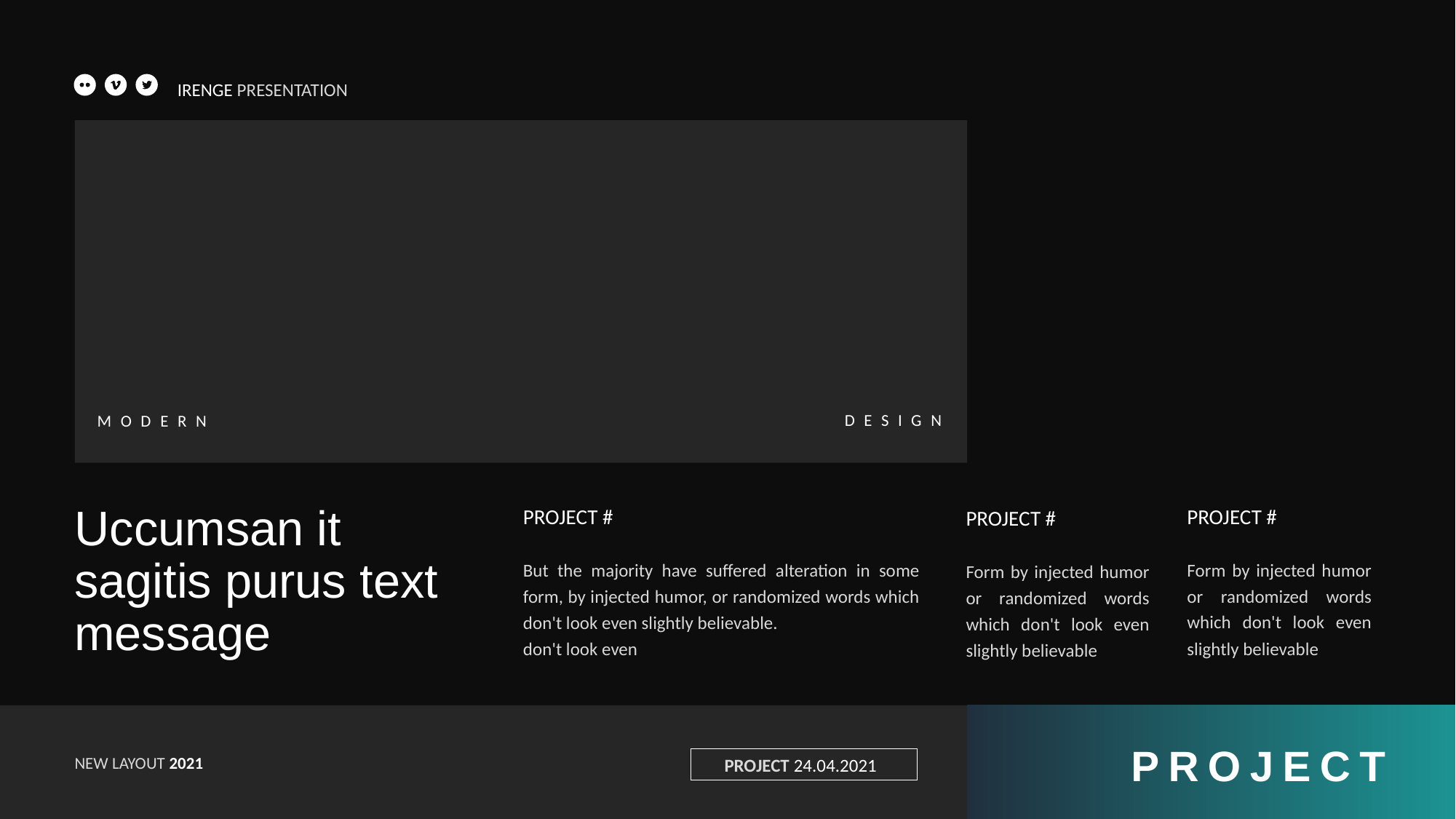

IRENGE PRESENTATION

DESIGN
MODERN
Uccumsan it sagitis purus text message
PROJECT #
PROJECT #
PROJECT #
Form by injected humor or randomized words which don't look even slightly believable
But the majority have suffered alteration in some form, by injected humor, or randomized words which don't look even slightly believable.
don't look even
Form by injected humor or randomized words which don't look even slightly believable

PROJECT
NEW LAYOUT 2021
PROJECT 24.04.2021